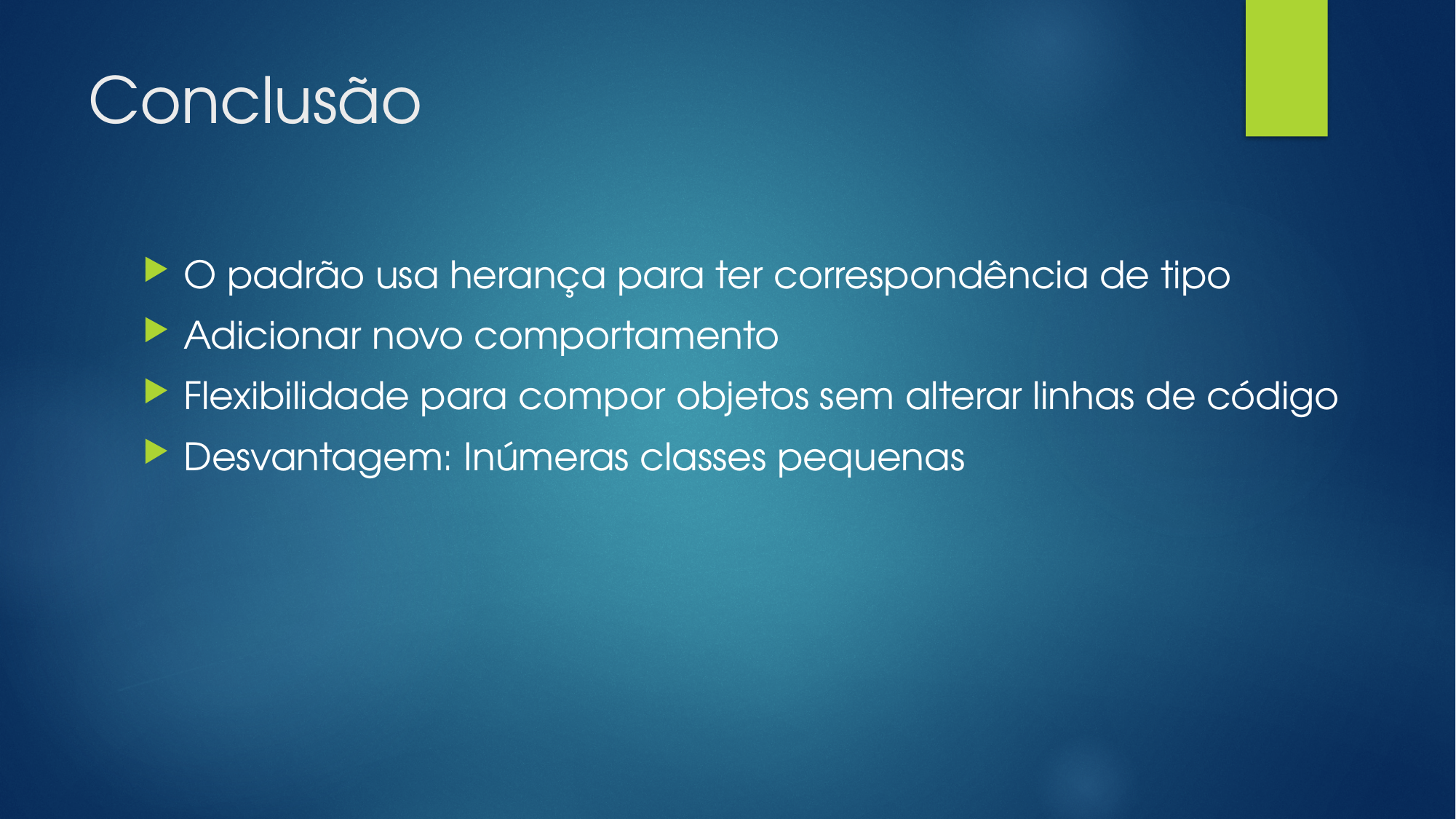

# Conclusão
O padrão usa herança para ter correspondência de tipo
Adicionar novo comportamento
Flexibilidade para compor objetos sem alterar linhas de código
Desvantagem: Inúmeras classes pequenas